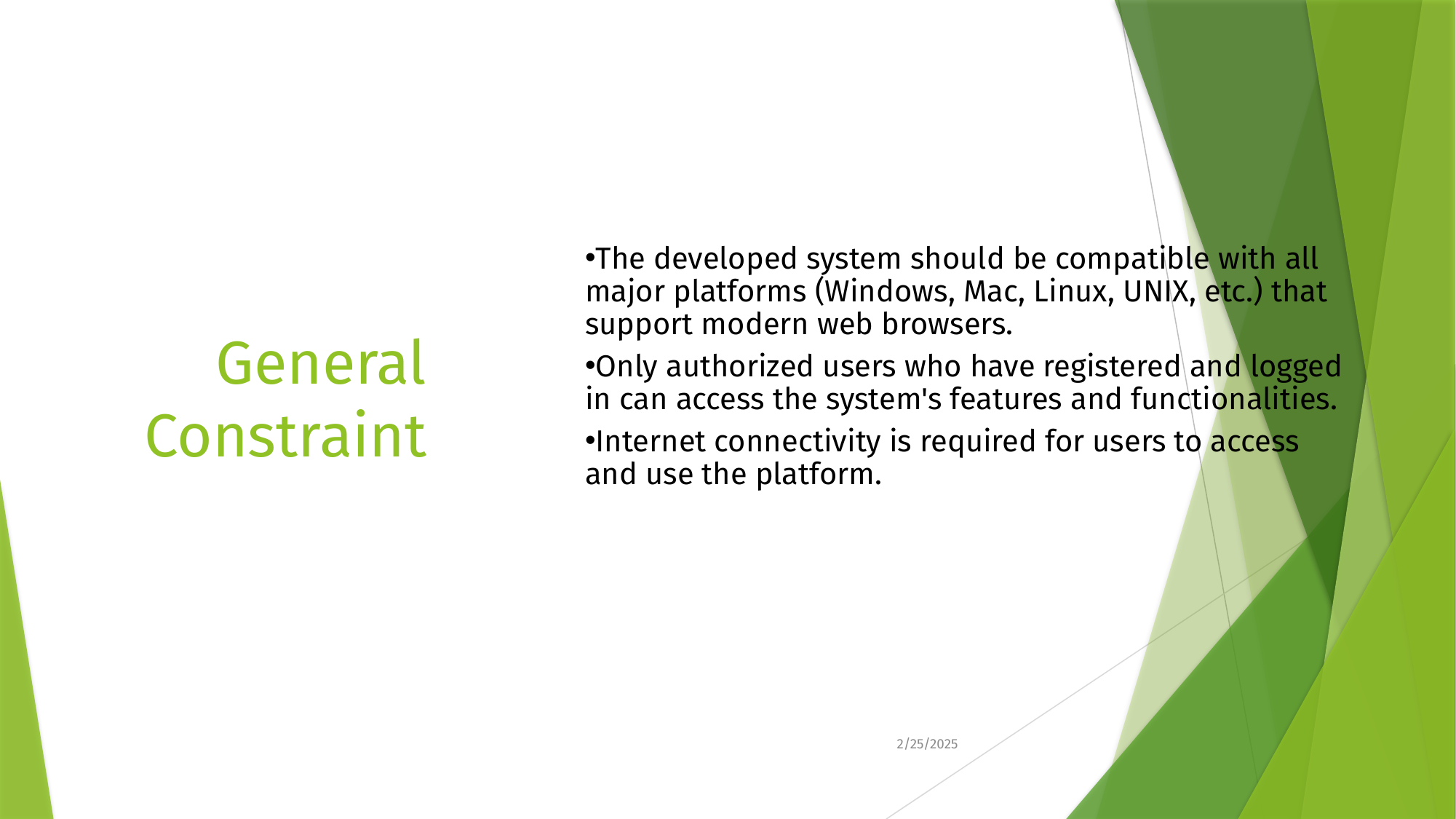

# General Constraint
The developed system should be compatible with all major platforms (Windows, Mac, Linux, UNIX, etc.) that support modern web browsers.
Only authorized users who have registered and logged in can access the system's features and functionalities.
Internet connectivity is required for users to access and use the platform.

2/25/2025